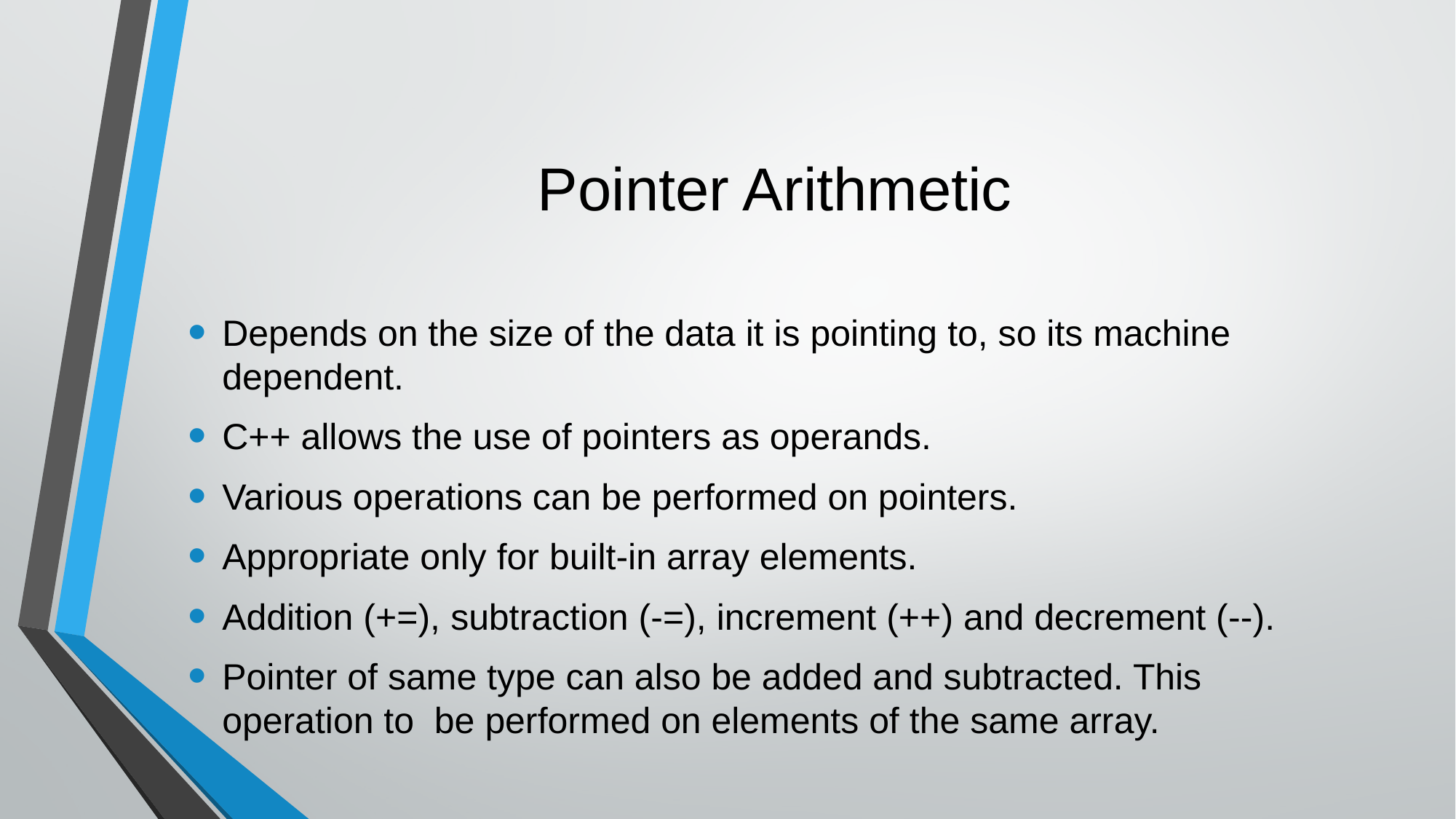

# Pointer Arithmetic
Depends on the size of the data it is pointing to, so its machine dependent.
C++ allows the use of pointers as operands.
Various operations can be performed on pointers.
Appropriate only for built-in array elements.
Addition (+=), subtraction (-=), increment (++) and decrement (--).
Pointer of same type can also be added and subtracted. This operation to  be performed on elements of the same array.